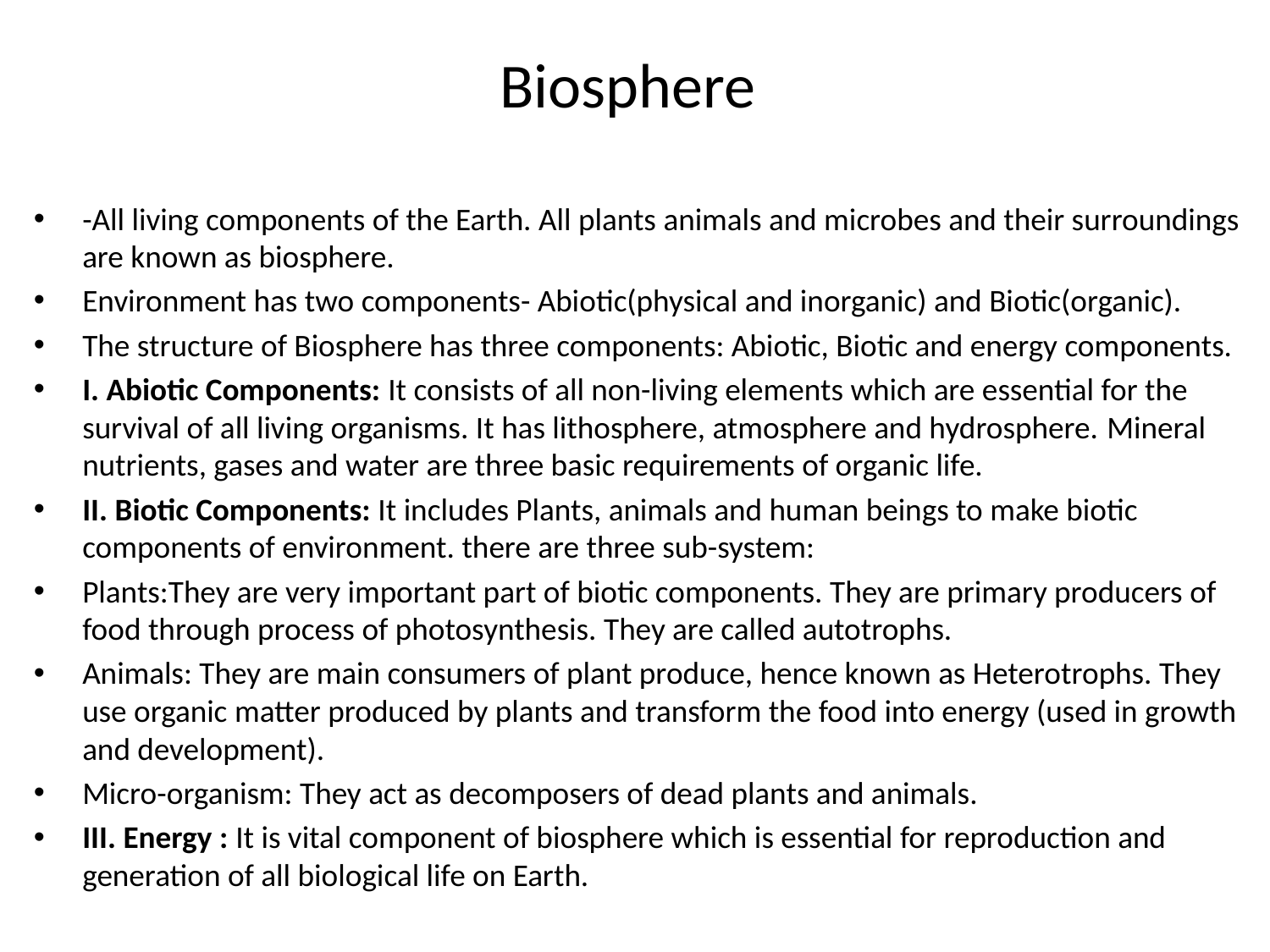

# Biosphere

-All living components of the Earth. All plants animals and microbes and their surroundings are known as biosphere.
Environment has two components- Abiotic(physical and inorganic) and Biotic(organic).
The structure of Biosphere has three components: Abiotic, Biotic and energy components.
I. Abiotic Components: It consists of all non-living elements which are essential for the survival of all living organisms. It has lithosphere, atmosphere and hydrosphere. Mineral nutrients, gases and water are three basic requirements of organic life.
II. Biotic Components: It includes Plants, animals and human beings to make biotic components of environment. there are three sub-system:
Plants:They are very important part of biotic components. They are primary producers of food through process of photosynthesis. They are called autotrophs.
Animals: They are main consumers of plant produce, hence known as Heterotrophs. They use organic matter produced by plants and transform the food into energy (used in growth and development).
Micro-organism: They act as decomposers of dead plants and animals.
III. Energy : It is vital component of biosphere which is essential for reproduction and generation of all biological life on Earth.